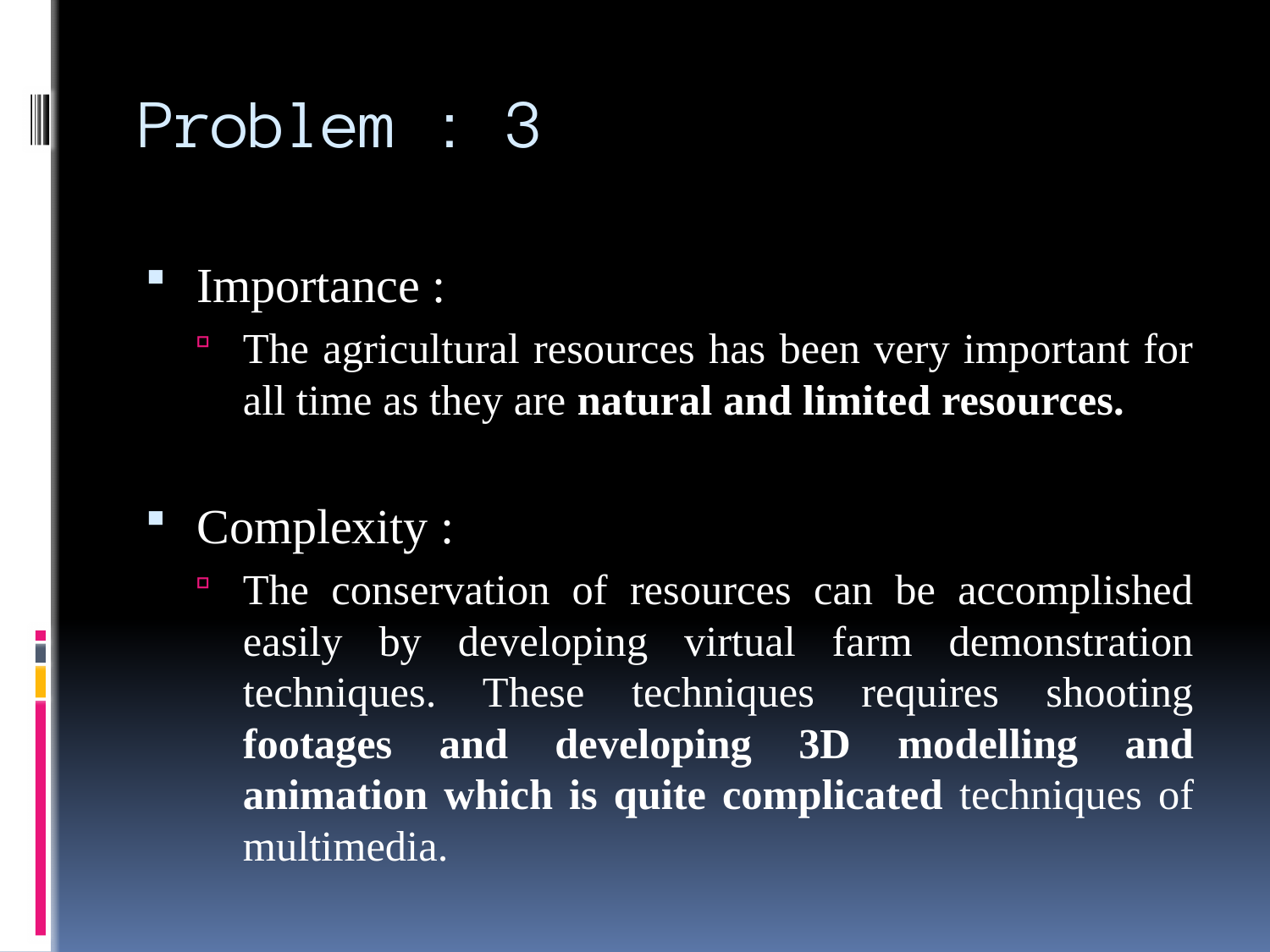

# Problem : 3
Importance :
The agricultural resources has been very important for all time as they are natural and limited resources.

Complexity :
The conservation of resources can be accomplished easily by developing virtual farm demonstration techniques. These techniques requires shooting footages and developing 3D modelling and animation which is quite complicated techniques of multimedia.